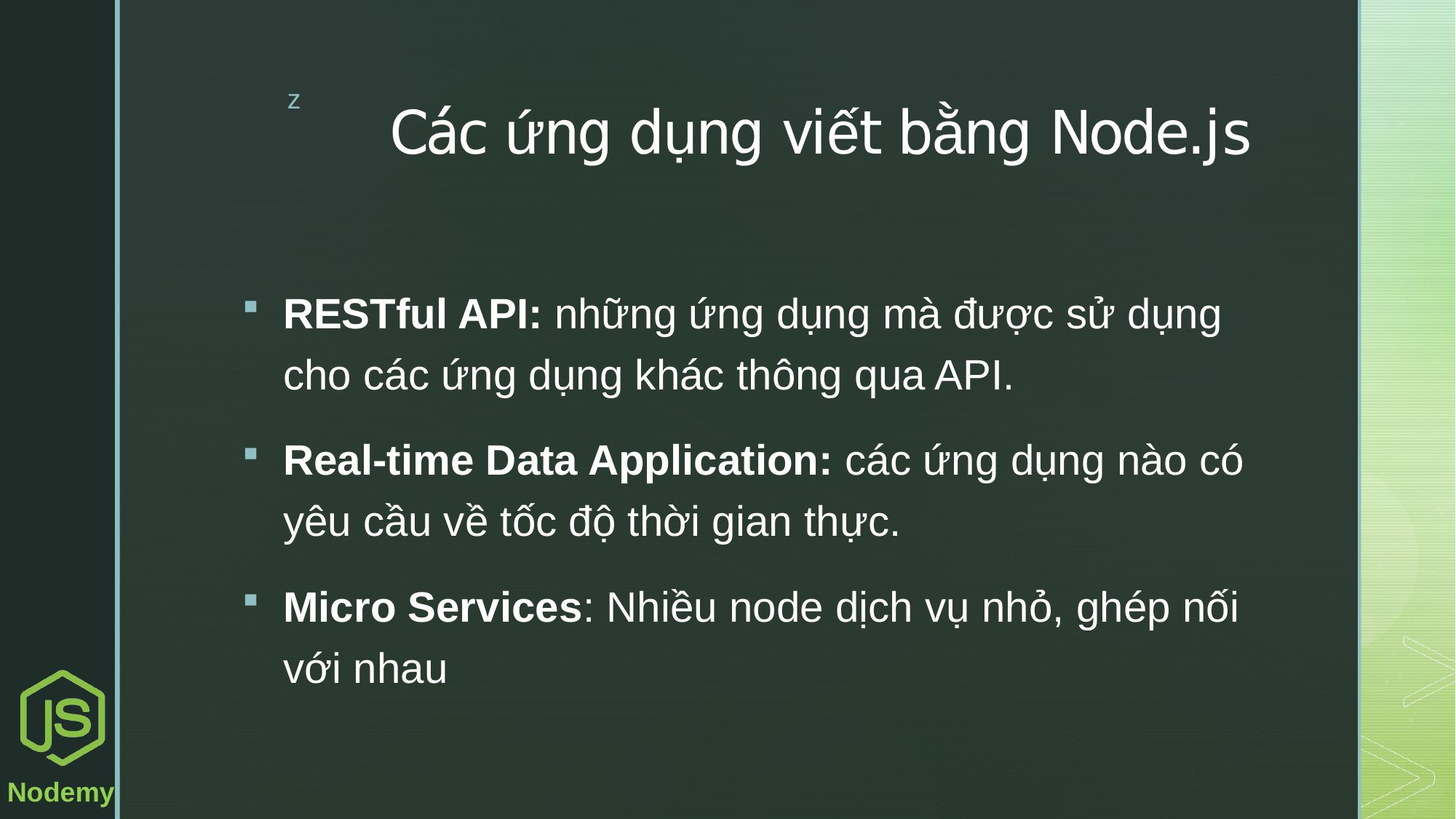

# Các ứng dụng viết bằng Node.js
RESTful API: những ứng dụng mà được sử dụng cho các ứng dụng khác thông qua API.
Real-time Data Application: các ứng dụng nào có yêu cầu về tốc độ thời gian thực.
Micro Services: Nhiều node dịch vụ nhỏ, ghép nối với nhau